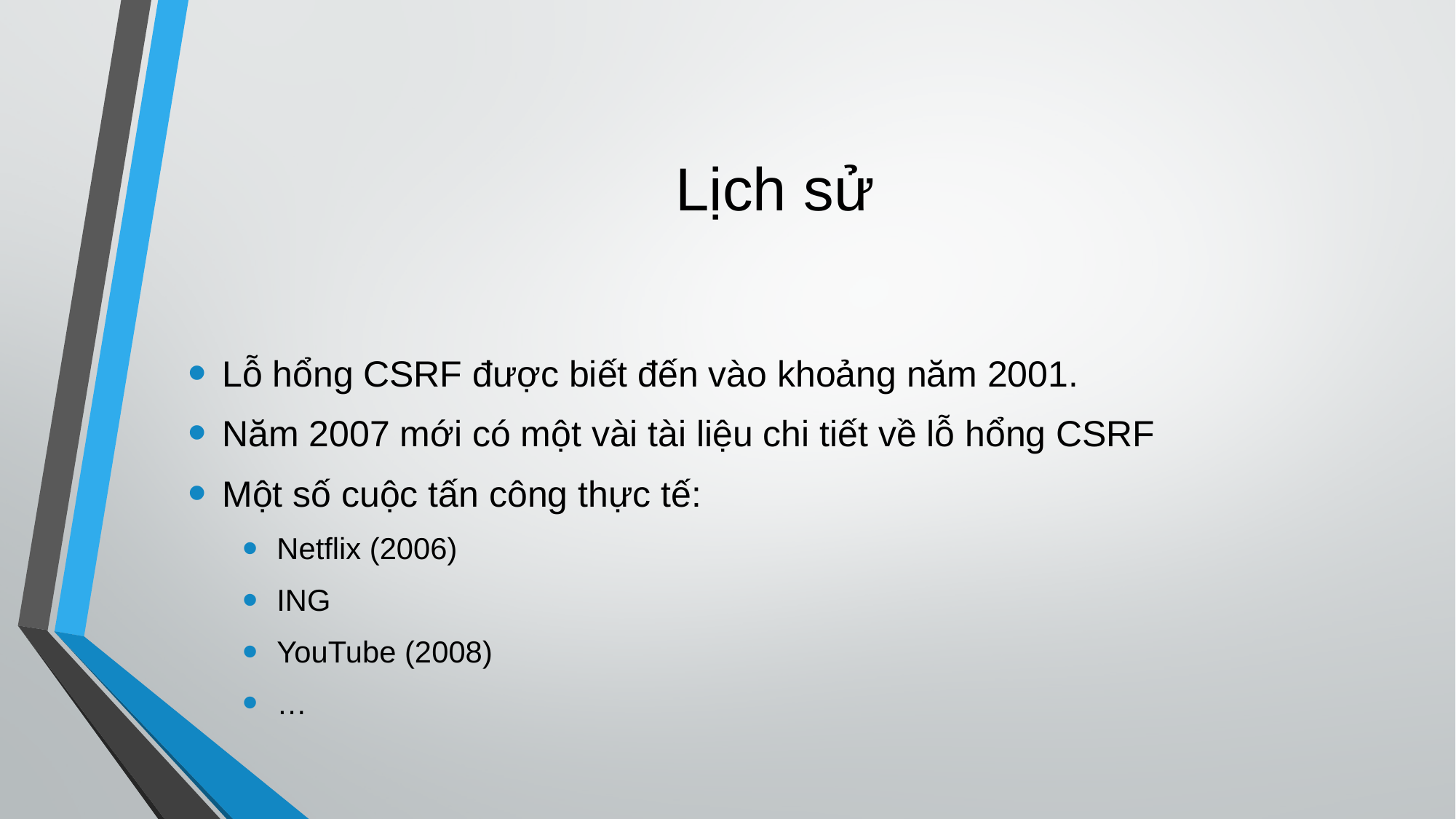

# Lịch sử
Lỗ hổng CSRF được biết đến vào khoảng năm 2001.
Năm 2007 mới có một vài tài liệu chi tiết về lỗ hổng CSRF
Một số cuộc tấn công thực tế:
Netflix (2006)
ING
YouTube (2008)
…